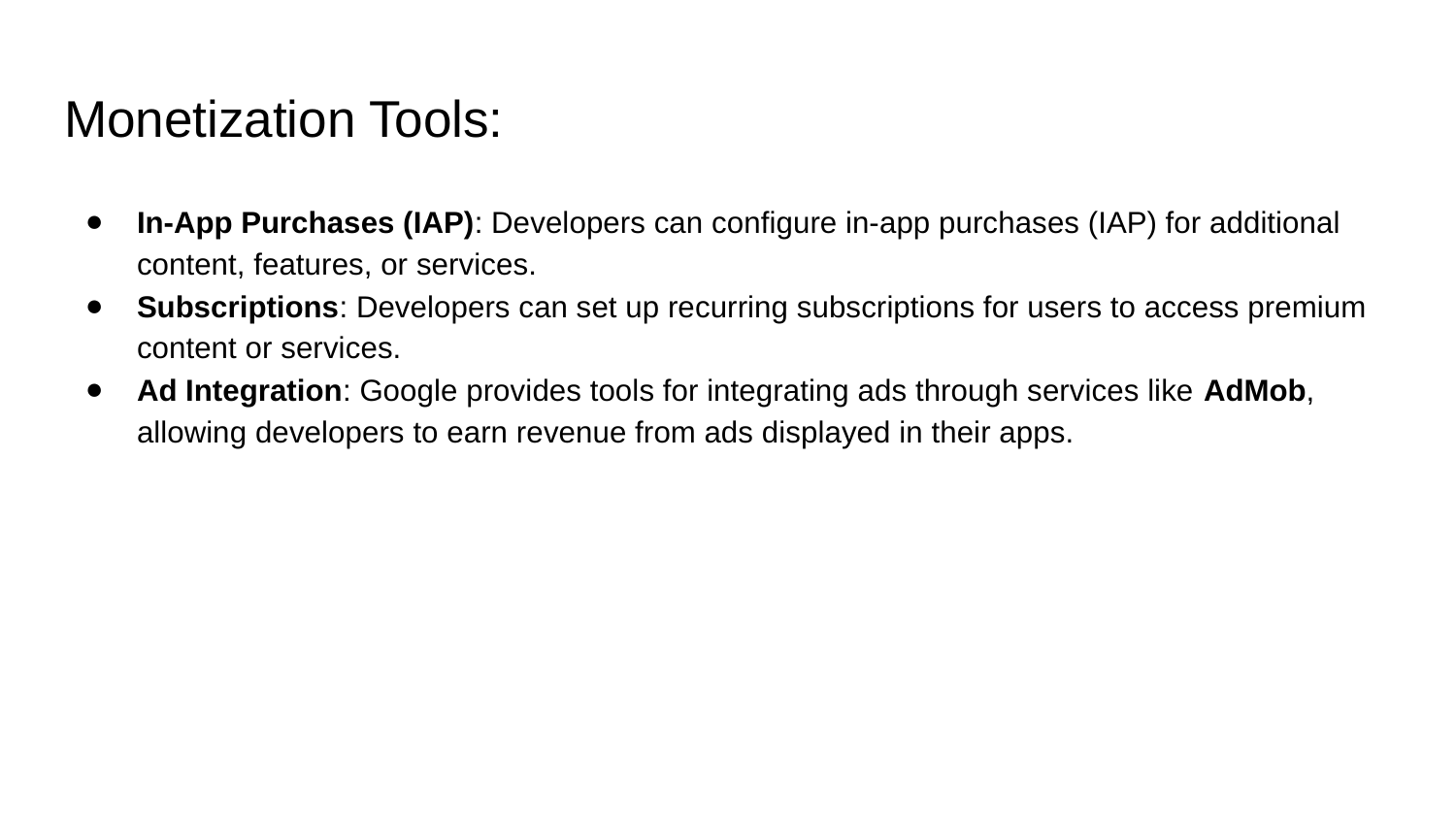

# Monetization Tools:
In-App Purchases (IAP): Developers can configure in-app purchases (IAP) for additional content, features, or services.
Subscriptions: Developers can set up recurring subscriptions for users to access premium content or services.
Ad Integration: Google provides tools for integrating ads through services like AdMob, allowing developers to earn revenue from ads displayed in their apps.